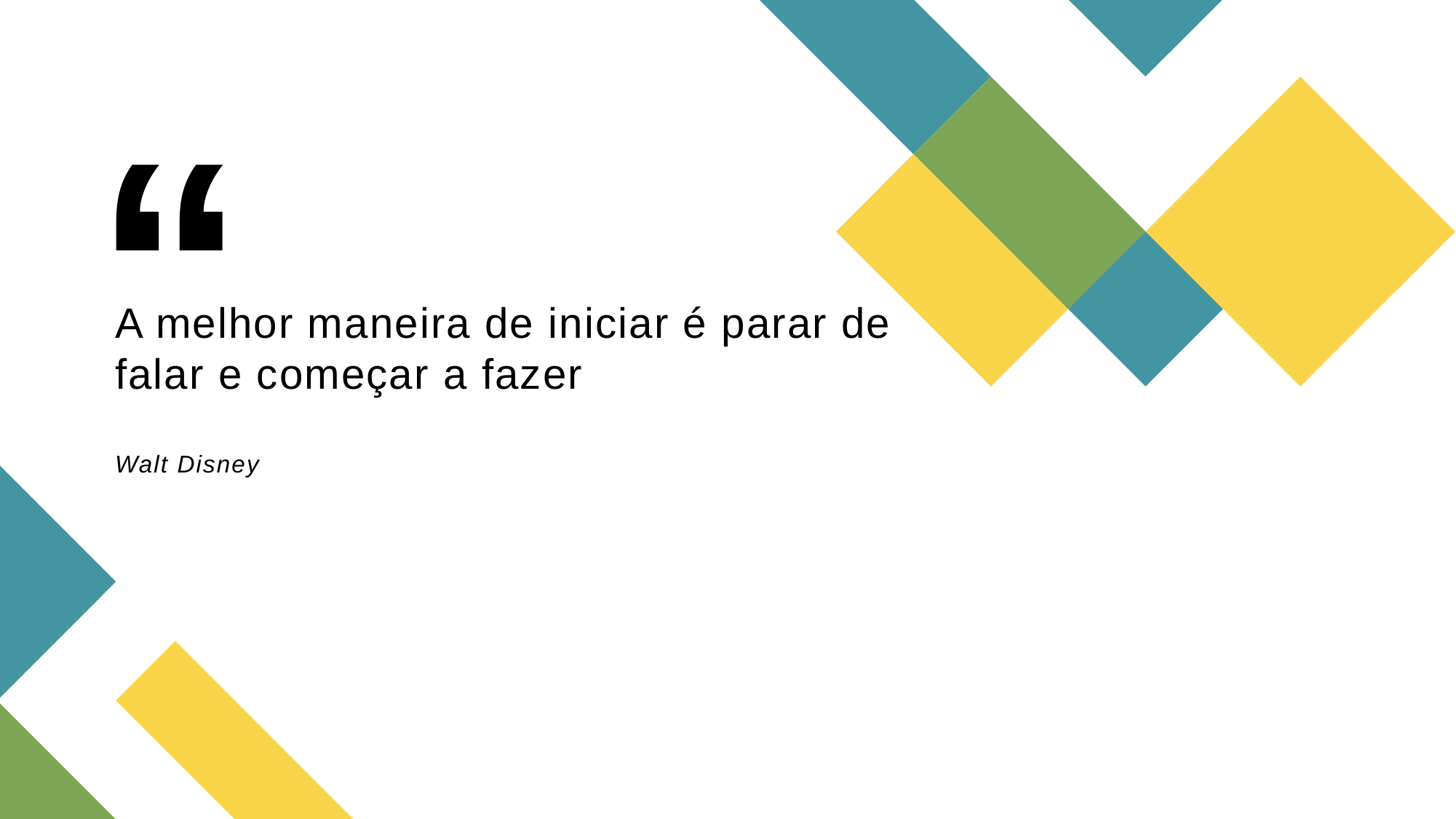

# A melhor maneira de iniciar é parar de falar e começar a fazer Walt Disney